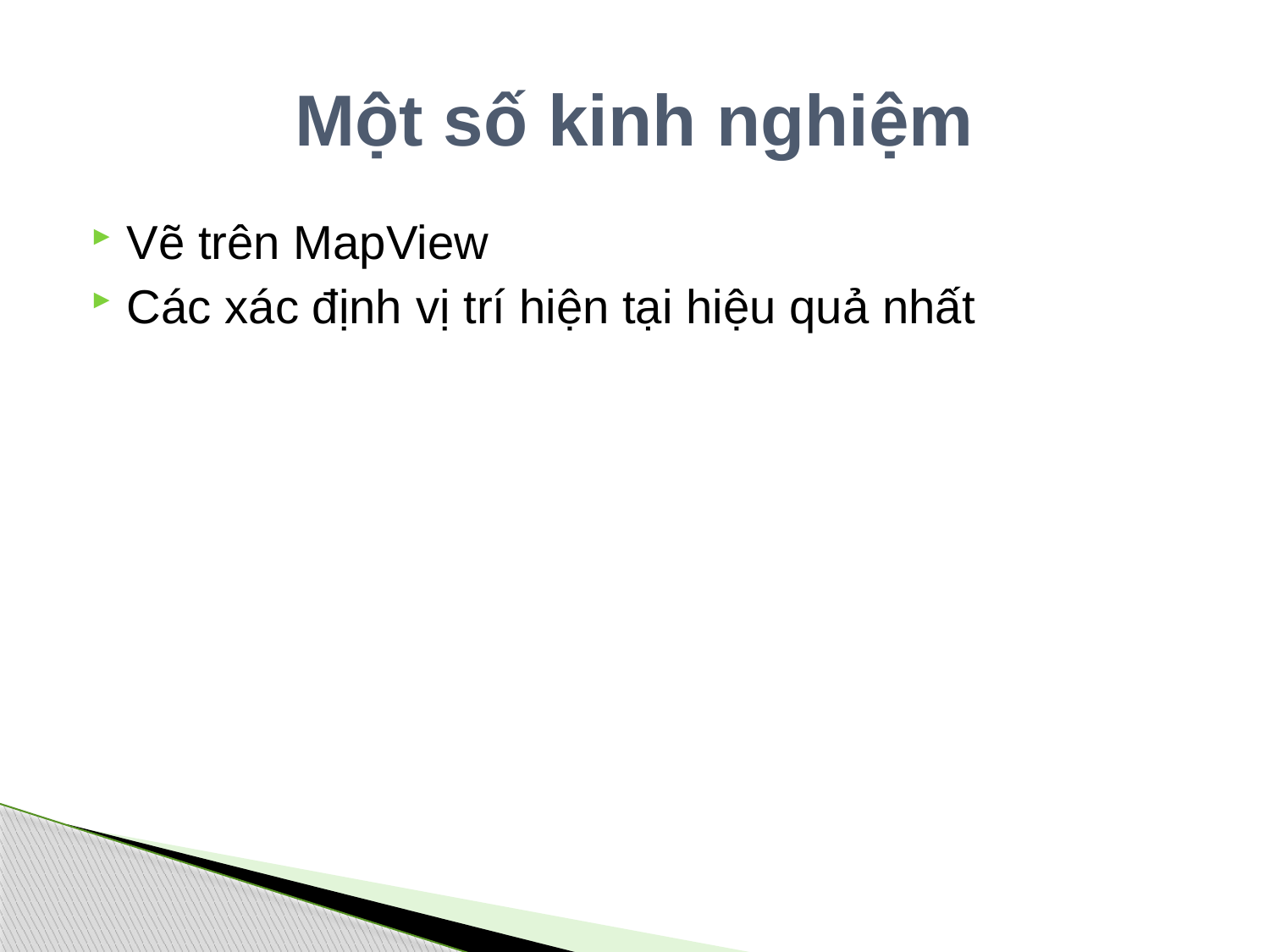

# Một số kinh nghiệm
Vẽ trên MapView
Các xác định vị trí hiện tại hiệu quả nhất